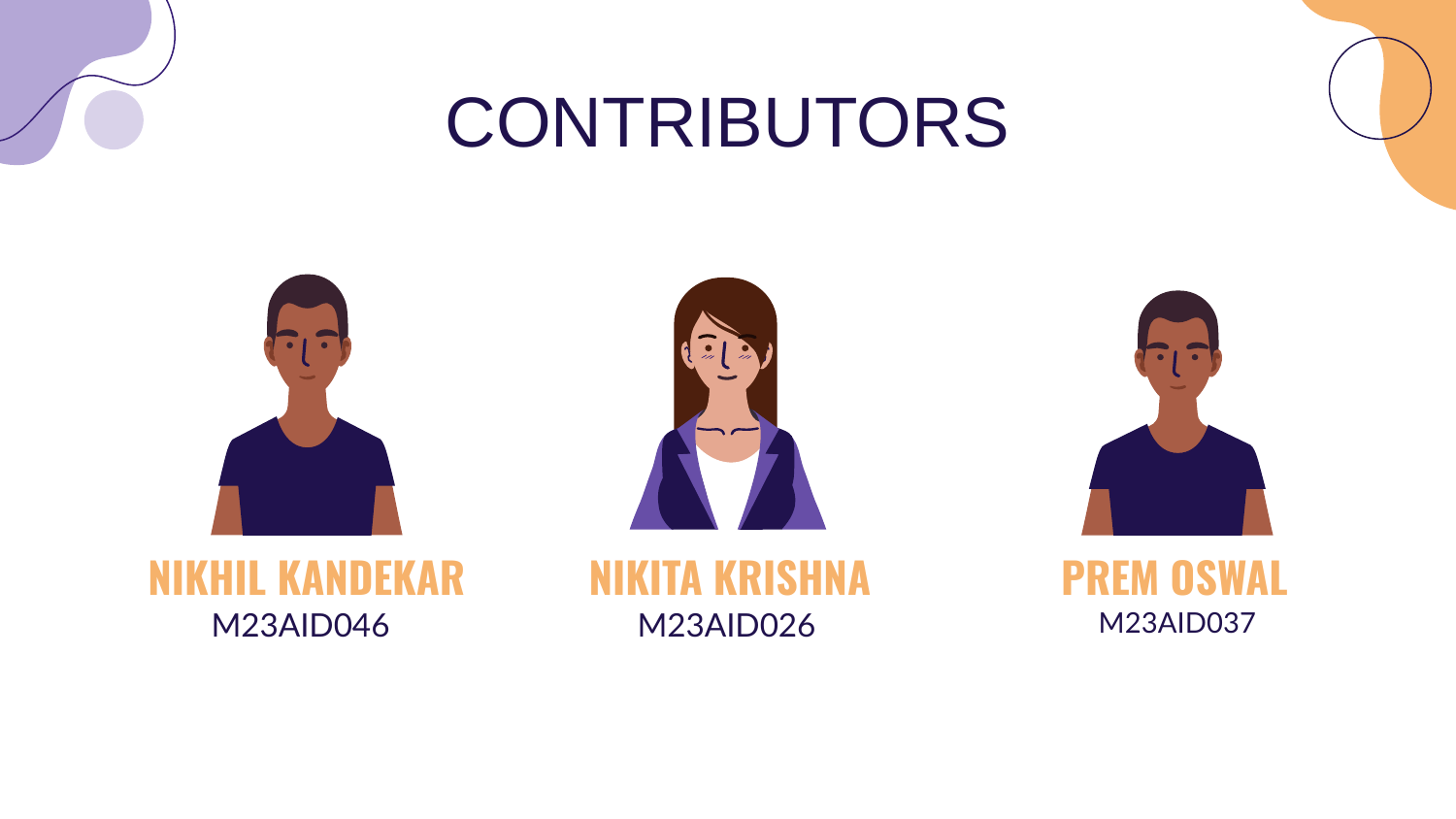

# CONTRIBUTORS

NIKHIL KANDEKAR
NIKITA KRISHNA
PREM OSWAL
M23AID046
M23AID026
M23AID037